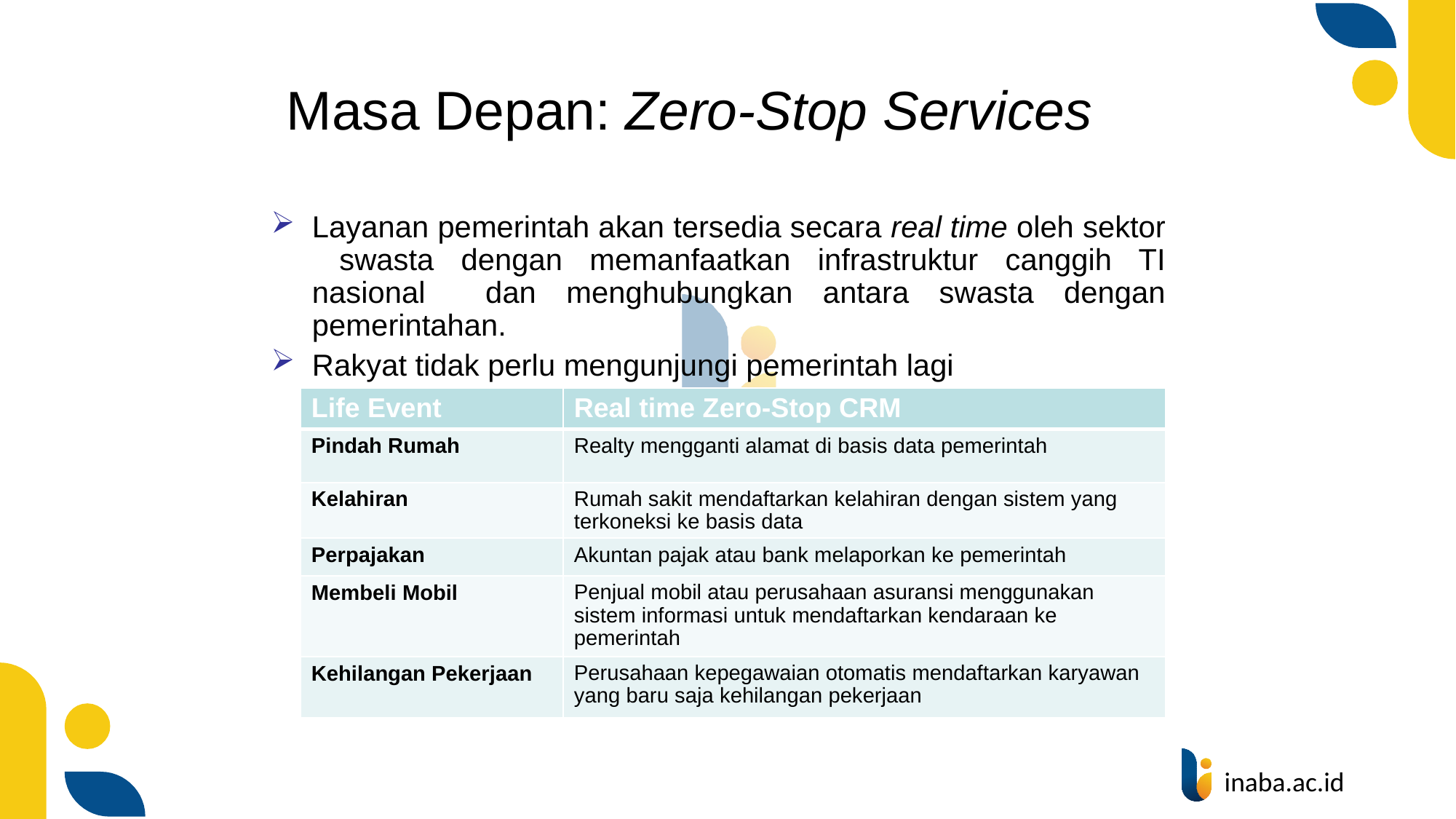

# Masa Depan: Zero-Stop Services
Layanan pemerintah akan tersedia secara real time oleh sektor  swasta dengan memanfaatkan infrastruktur canggih TI nasional  dan menghubungkan antara swasta dengan pemerintahan.
Rakyat tidak perlu mengunjungi pemerintah lagi
| Life Event | Real time Zero-Stop CRM |
| --- | --- |
| Pindah Rumah | Realty mengganti alamat di basis data pemerintah |
| Kelahiran | Rumah sakit mendaftarkan kelahiran dengan sistem yang terkoneksi ke basis data |
| Perpajakan | Akuntan pajak atau bank melaporkan ke pemerintah |
| Membeli Mobil | Penjual mobil atau perusahaan asuransi menggunakan sistem informasi untuk mendaftarkan kendaraan ke pemerintah |
| Kehilangan Pekerjaan | Perusahaan kepegawaian otomatis mendaftarkan karyawan yang baru saja kehilangan pekerjaan |